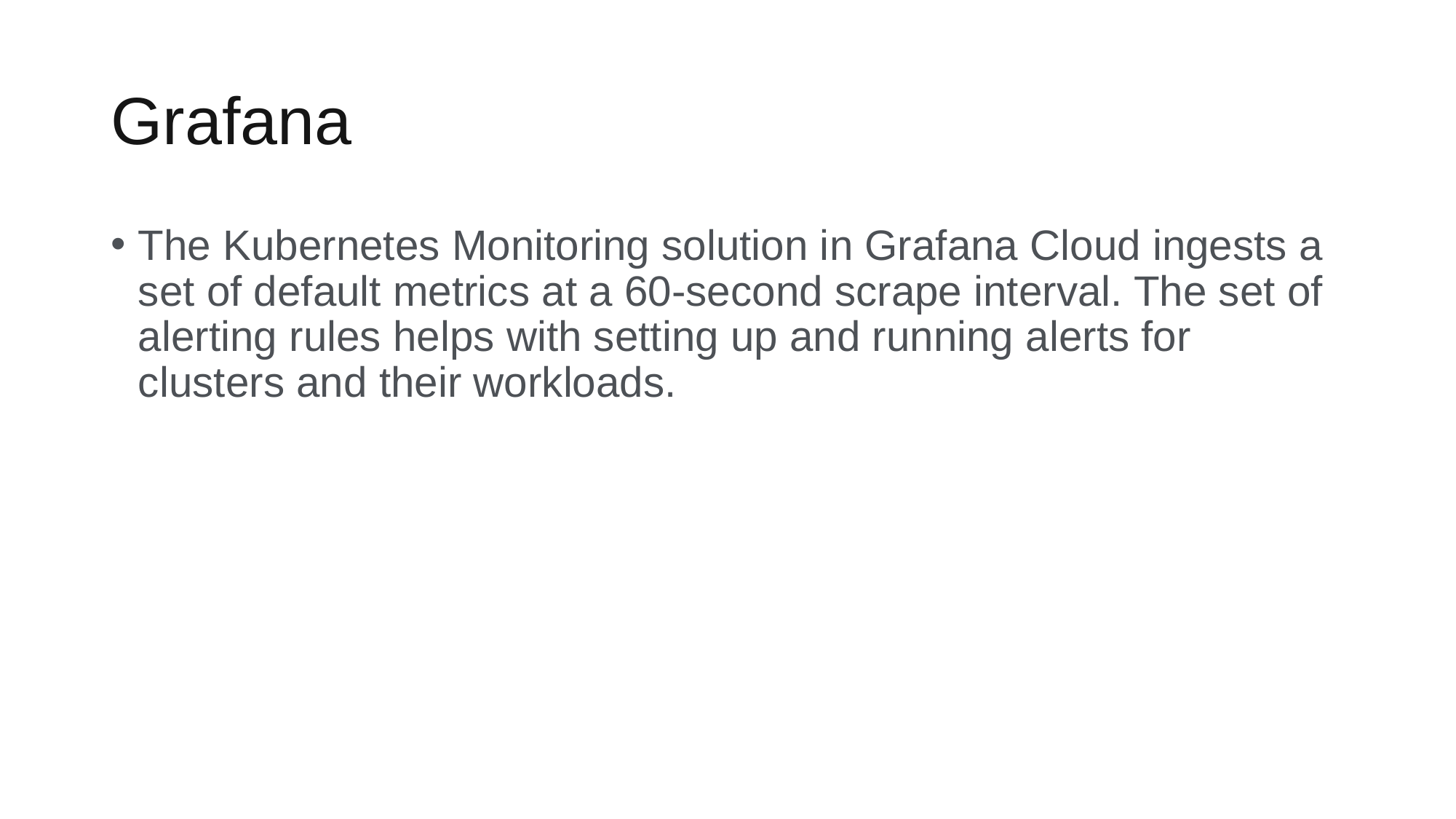

# Grafana
The Kubernetes Monitoring solution in Grafana Cloud ingests a set of default metrics at a 60-second scrape interval. The set of alerting rules helps with setting up and running alerts for clusters and their workloads.